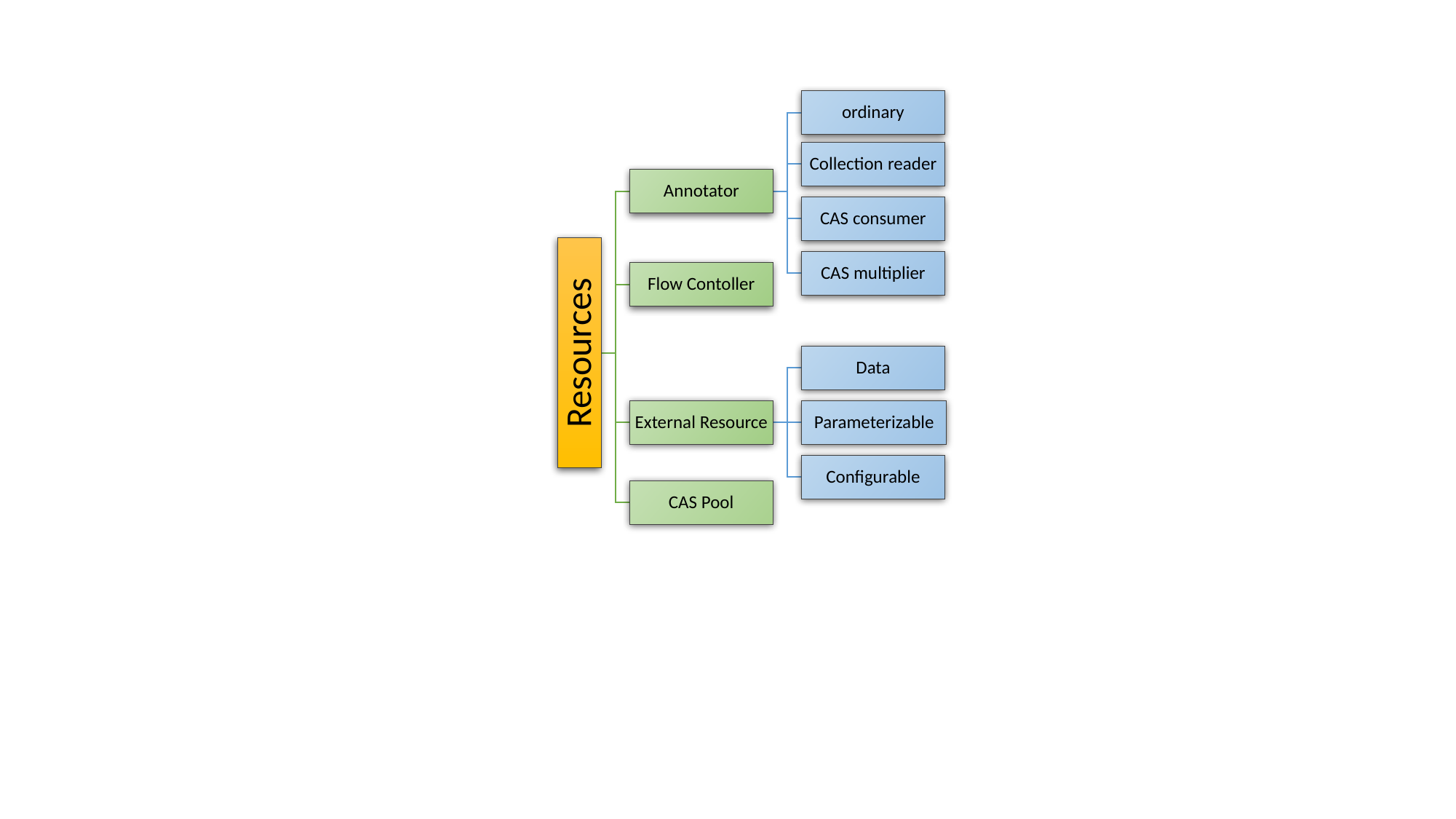

Resources
Annotator
ordinary
Collection reader
CAS consumer
CAS multiplier
Flow Contoller
External Resource
Data
Parameterizable
Configurable
CAS Pool